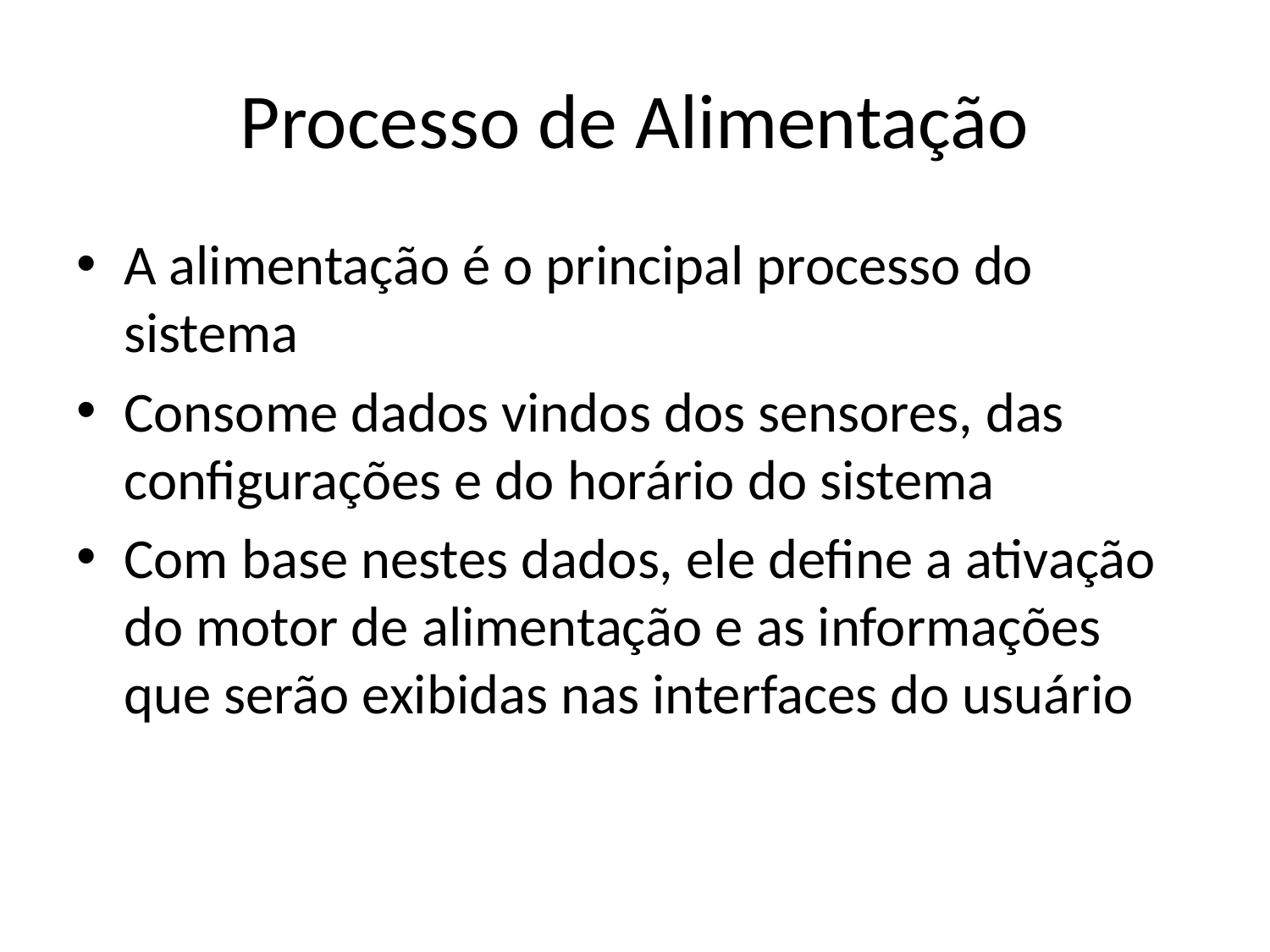

# Processo de Alimentação
A alimentação é o principal processo do sistema
Consome dados vindos dos sensores, das configurações e do horário do sistema
Com base nestes dados, ele define a ativação do motor de alimentação e as informações que serão exibidas nas interfaces do usuário